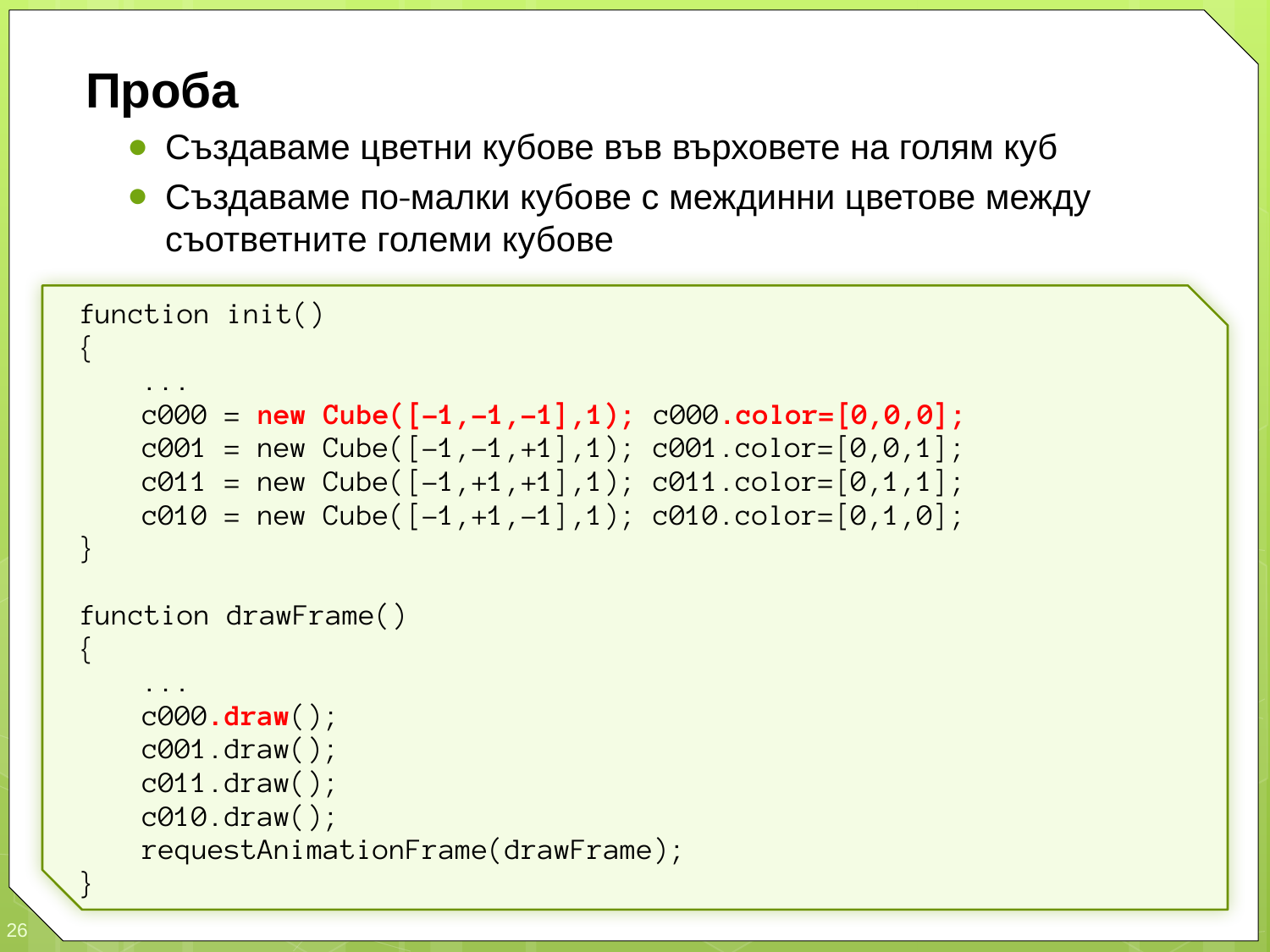

Проба
Създаваме цветни кубове във върховете на голям куб
Създаваме по-малки кубове с междинни цветове между съответните големи кубове
function init()
{
	...
	c000 = new Cube([-1,-1,-1],1); c000.color=[0,0,0];
	c001 = new Cube([-1,-1,+1],1); c001.color=[0,0,1];
	c011 = new Cube([-1,+1,+1],1); c011.color=[0,1,1];
	c010 = new Cube([-1,+1,-1],1); c010.color=[0,1,0];
}

function drawFrame()
{
	...
	c000.draw();
	c001.draw();
	c011.draw();
	c010.draw();
	requestAnimationFrame(drawFrame);
}